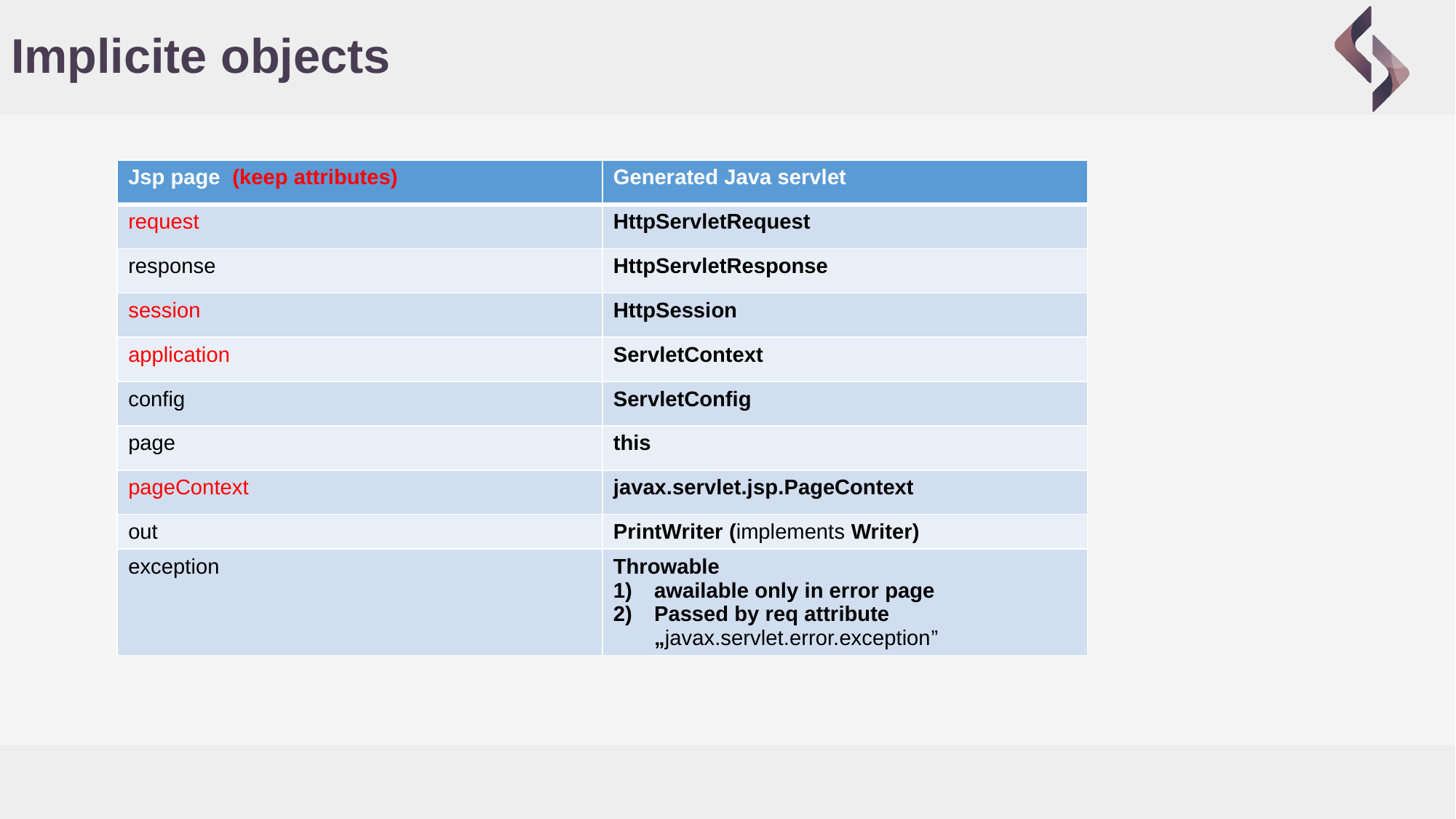

# Implicite objects
| Jsp page (keep attributes) | Generated Java servlet |
| --- | --- |
| request | HttpServletRequest |
| response | HttpServletResponse |
| session | HttpSession |
| application | ServletContext |
| config | ServletConfig |
| page | this |
| pageContext | javax.servlet.jsp.PageContext |
| out | PrintWriter (implements Writer) |
| exception | Throwable awailable only in error page Passed by req attribute „javax.servlet.error.exception” |